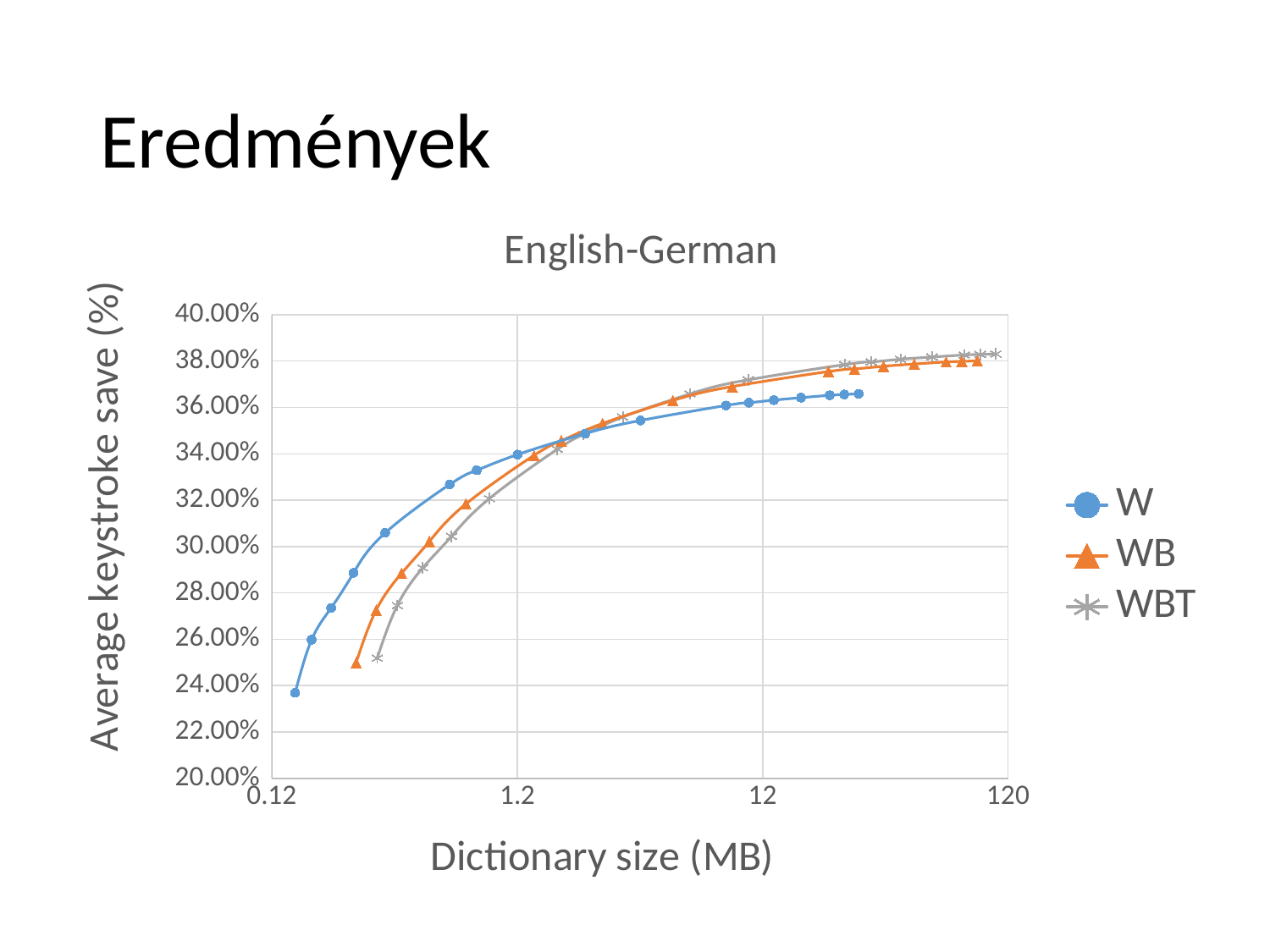

# Eredmények

### Chart: English-German

| Category |  |  |  |
|---|---|---|---|